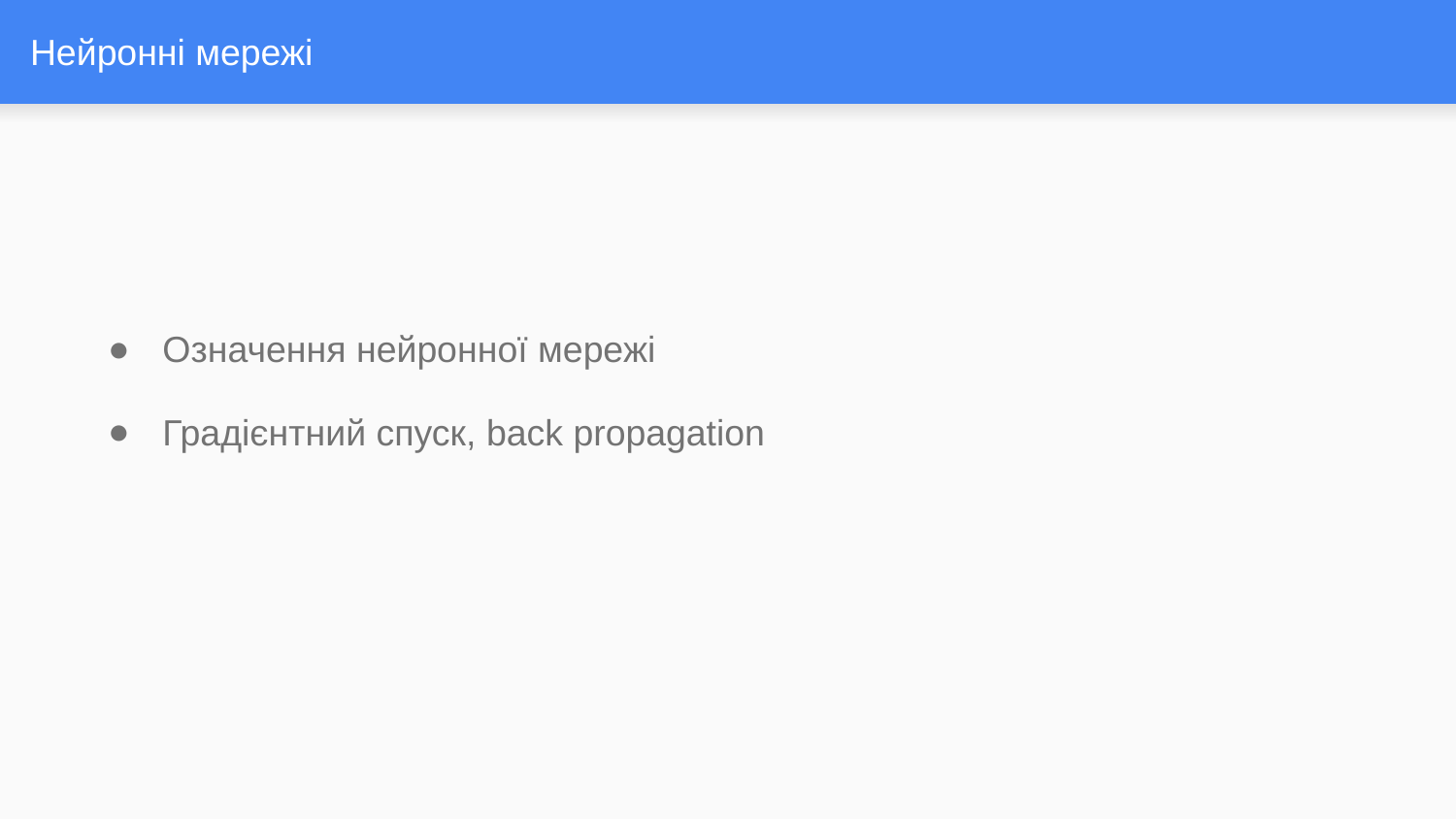

# Нейронні мережі
Означення нейронної мережі
Градієнтний спуск, back propagation